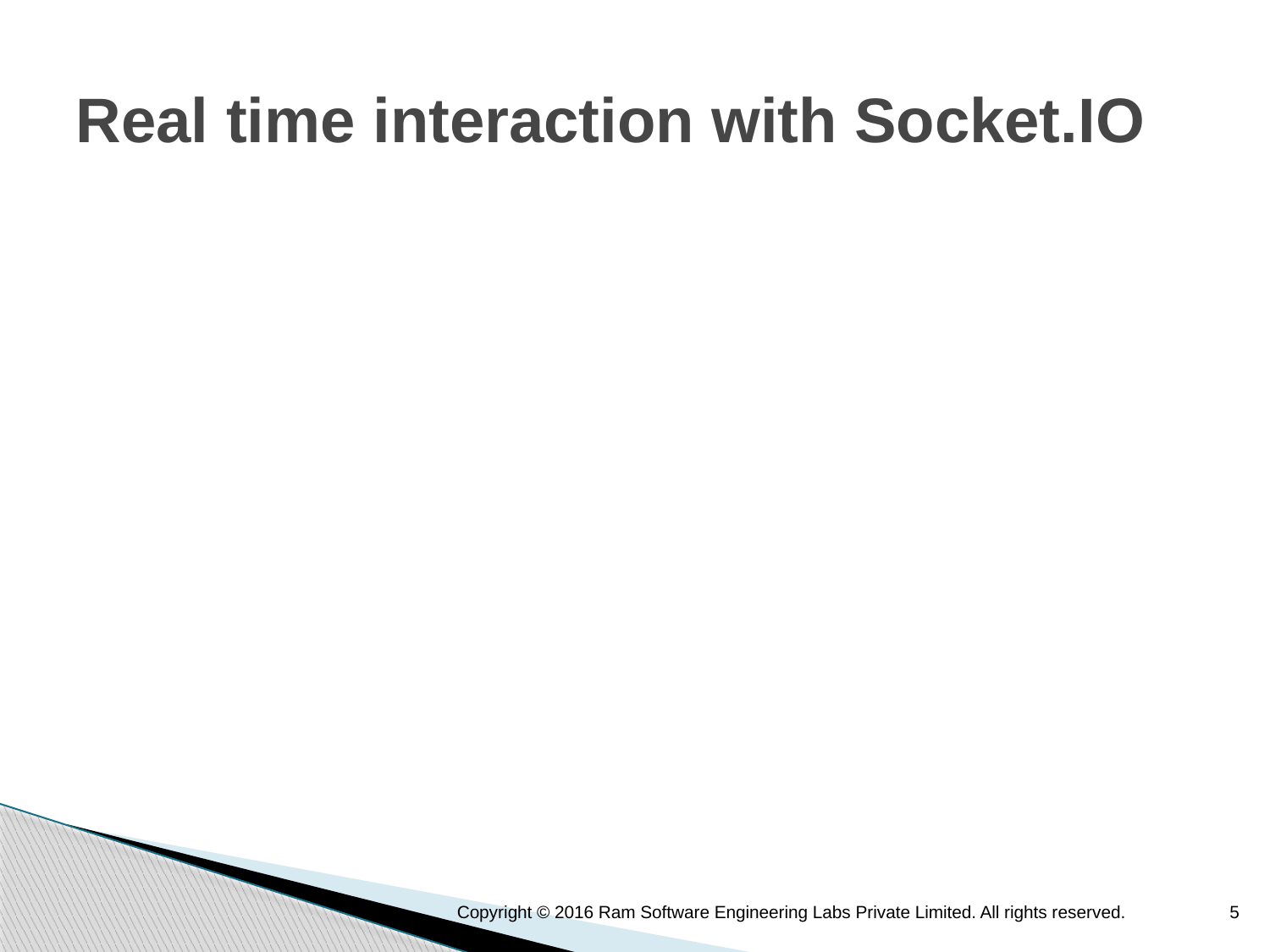

# Real time interaction with Socket.IO

Copyright © 2016 Ram Software Engineering Labs Private Limited. All rights reserved.
5